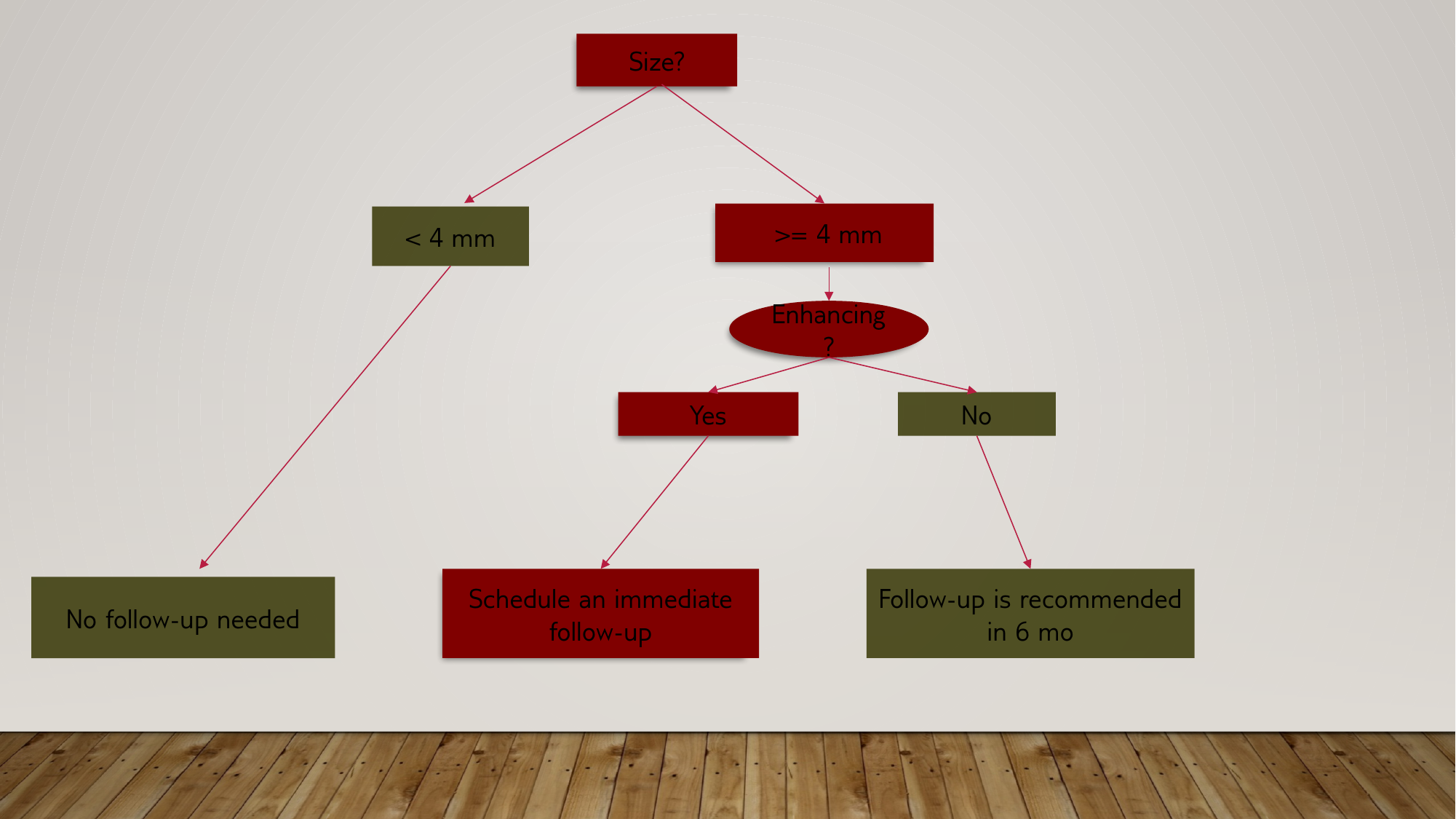

Size?
 >= 4 mm
< 4 mm
Enhancing?
Yes
No
Schedule an immediate follow-up

Follow-up is recommended in 6 mo

No follow-up needed